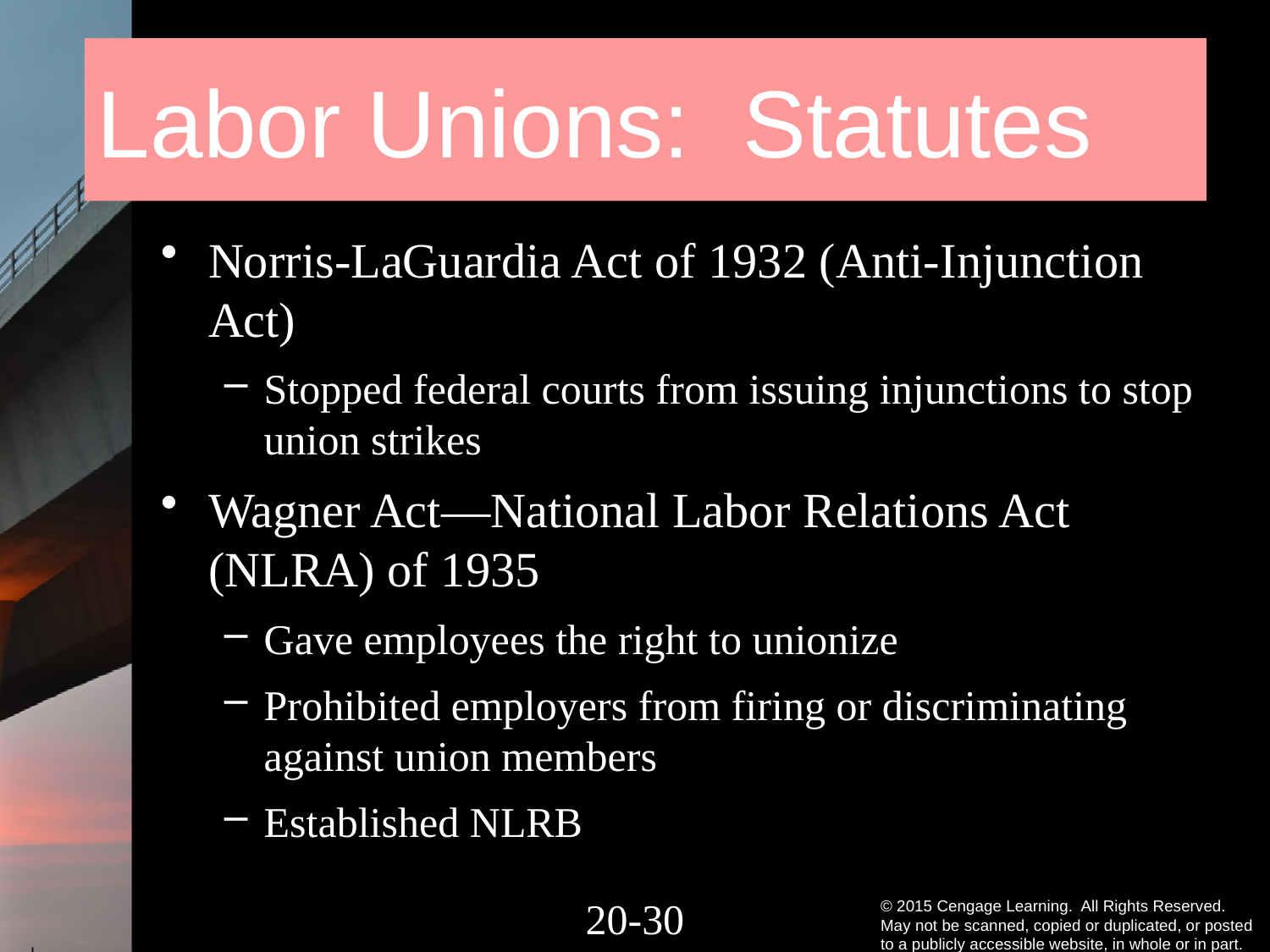

# Labor Unions:  Statutes
Norris-LaGuardia Act of 1932 (Anti-Injunction Act)
Stopped federal courts from issuing injunctions to stop union strikes
Wagner Act—National Labor Relations Act (NLRA) of 1935
Gave employees the right to unionize
Prohibited employers from firing or discriminating against union members
Established NLRB
20-30